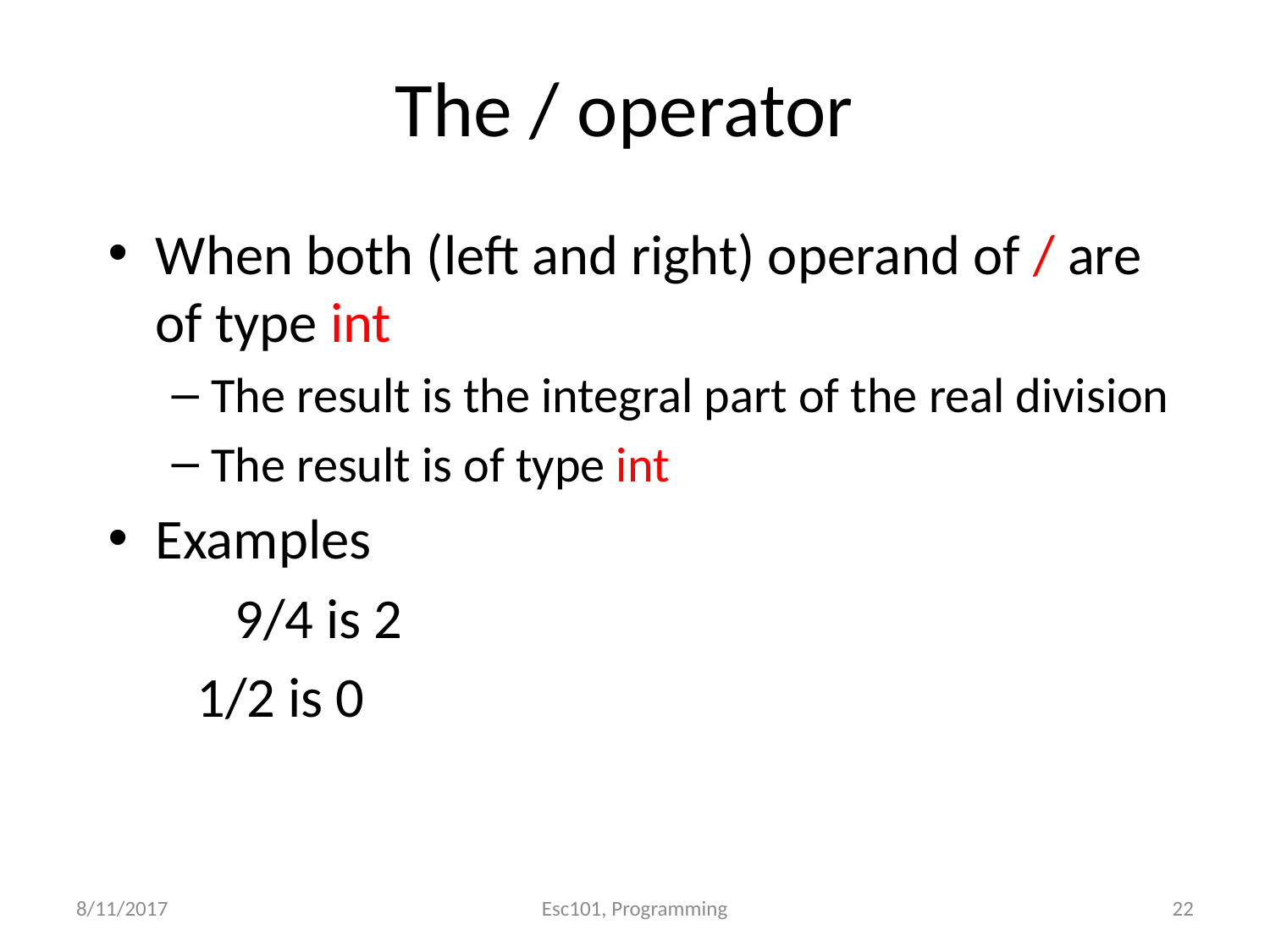

# The / operator
When both (left and right) operand of / are of type int
The result is the integral part of the real division
The result is of type int
Examples
	9/4 is 2
       1/2 is 0
8/11/2017
22
Esc101, Programming